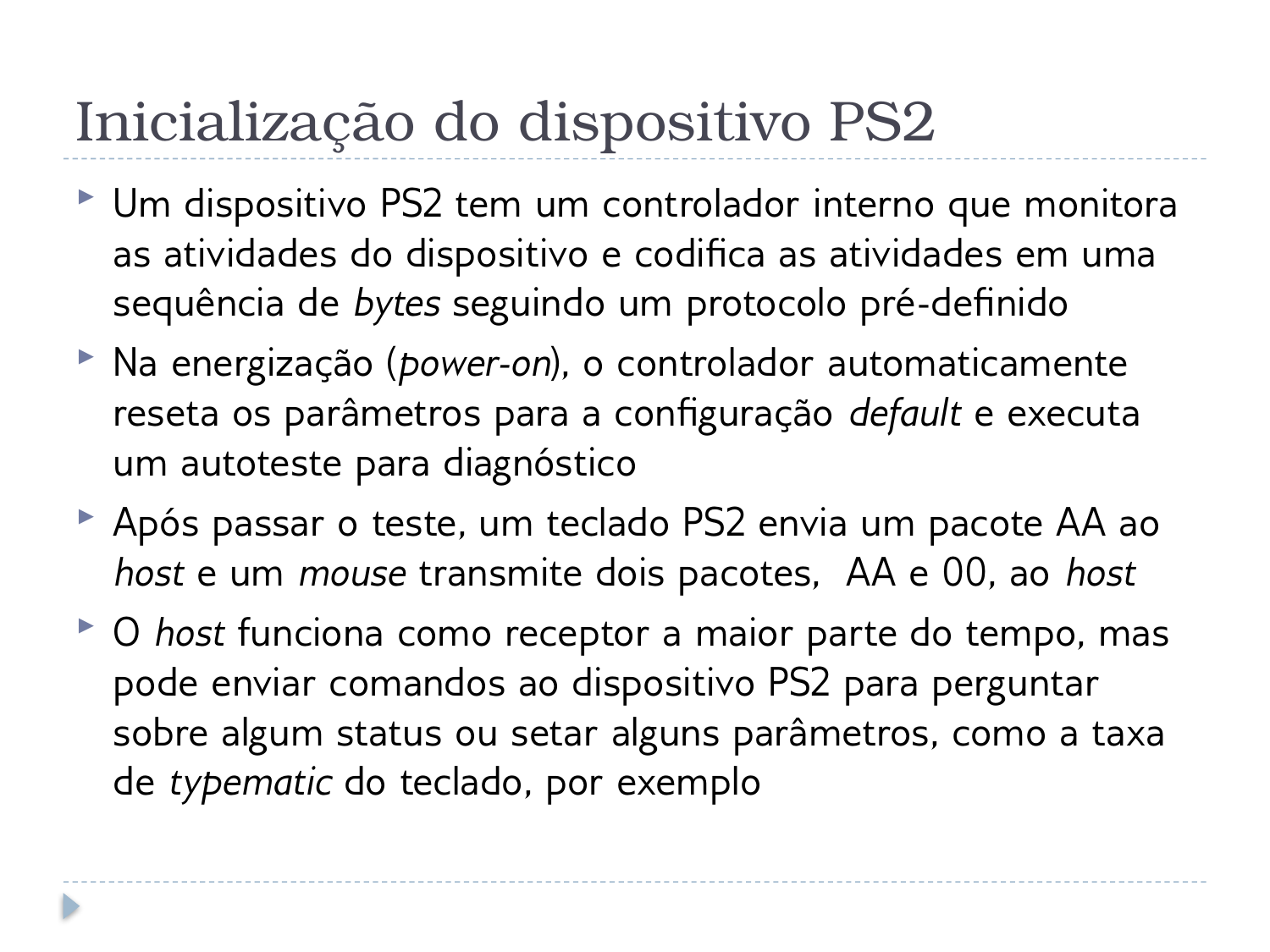

# Inicialização do dispositivo PS2
Um dispositivo PS2 tem um controlador interno que monitora as atividades do dispositivo e codifica as atividades em uma sequência de bytes seguindo um protocolo pré-definido
Na energização (power-on), o controlador automaticamente reseta os parâmetros para a configuração default e executa um autoteste para diagnóstico
Após passar o teste, um teclado PS2 envia um pacote AA ao host e um mouse transmite dois pacotes,  AA e 00, ao host
O host funciona como receptor a maior parte do tempo, mas pode enviar comandos ao dispositivo PS2 para perguntar sobre algum status ou setar alguns parâmetros, como a taxa de typematic do teclado, por exemplo